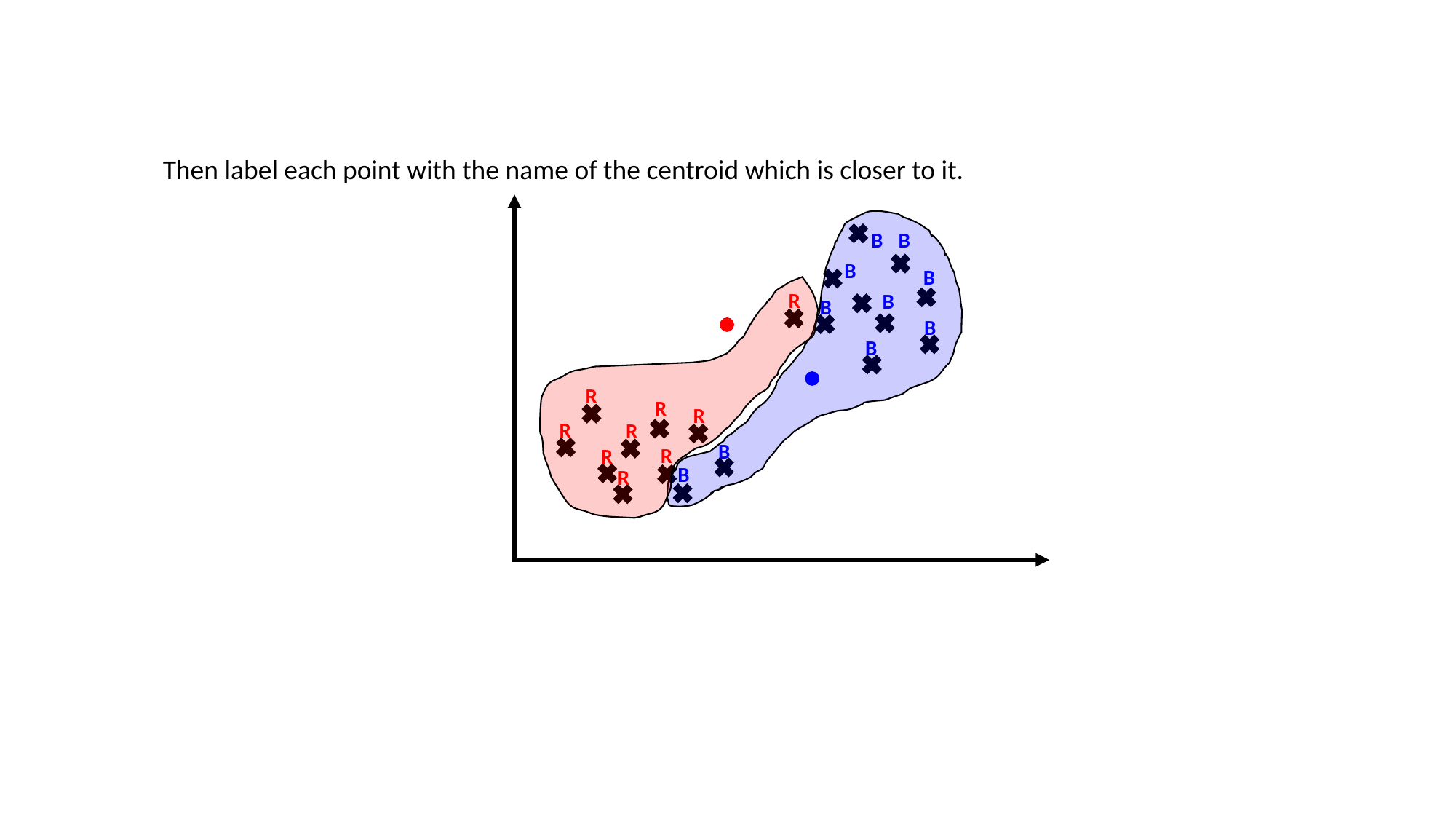

Then label each point with the name of the centroid which is closer to it.

B
B

B
B

R
B

B

B

B

R
R
R

R
R

B

R
R

B
R